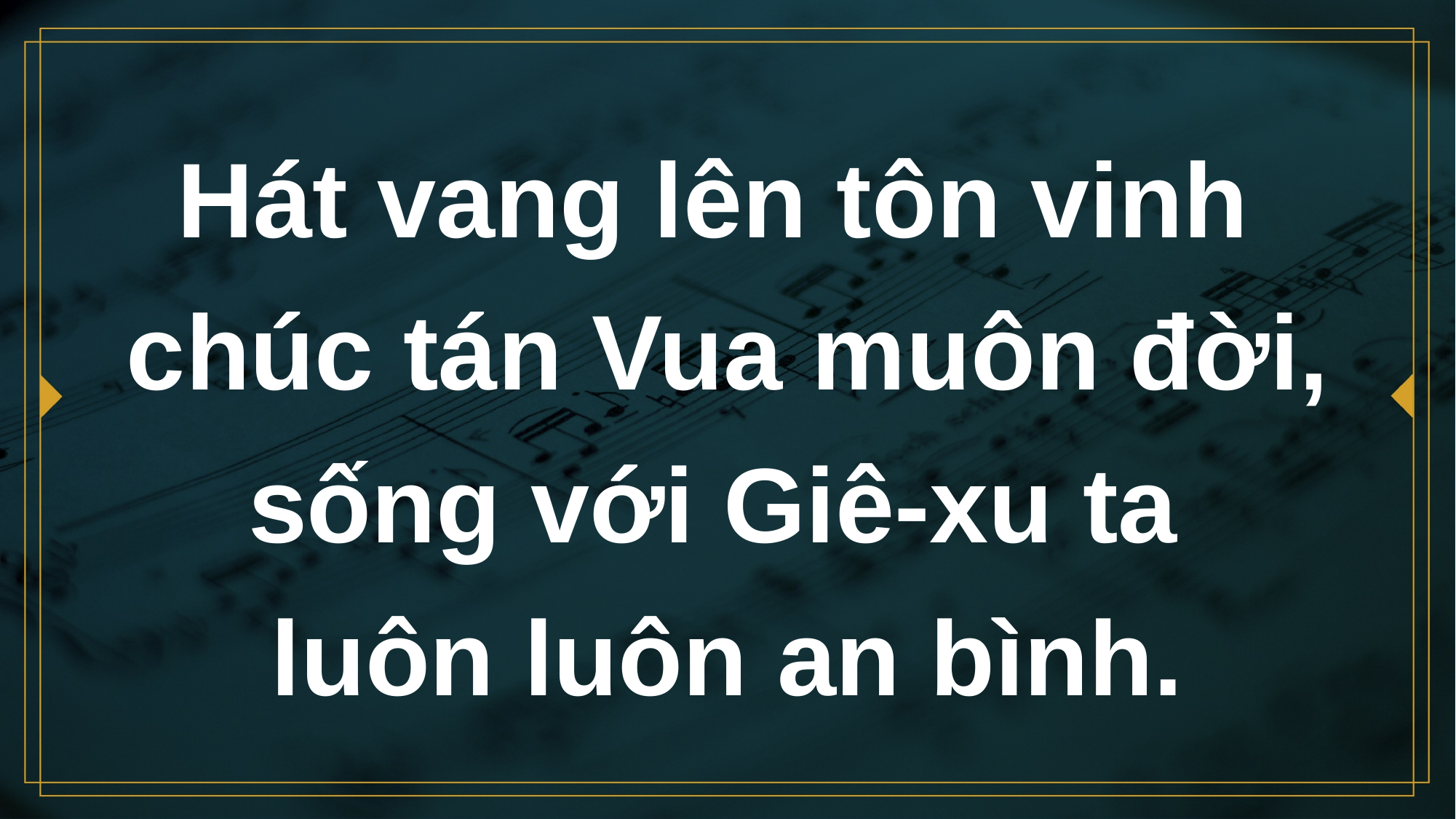

# Hát vang lên tôn vinh chúc tán Vua muôn đời, sống với Giê-xu ta luôn luôn an bình.